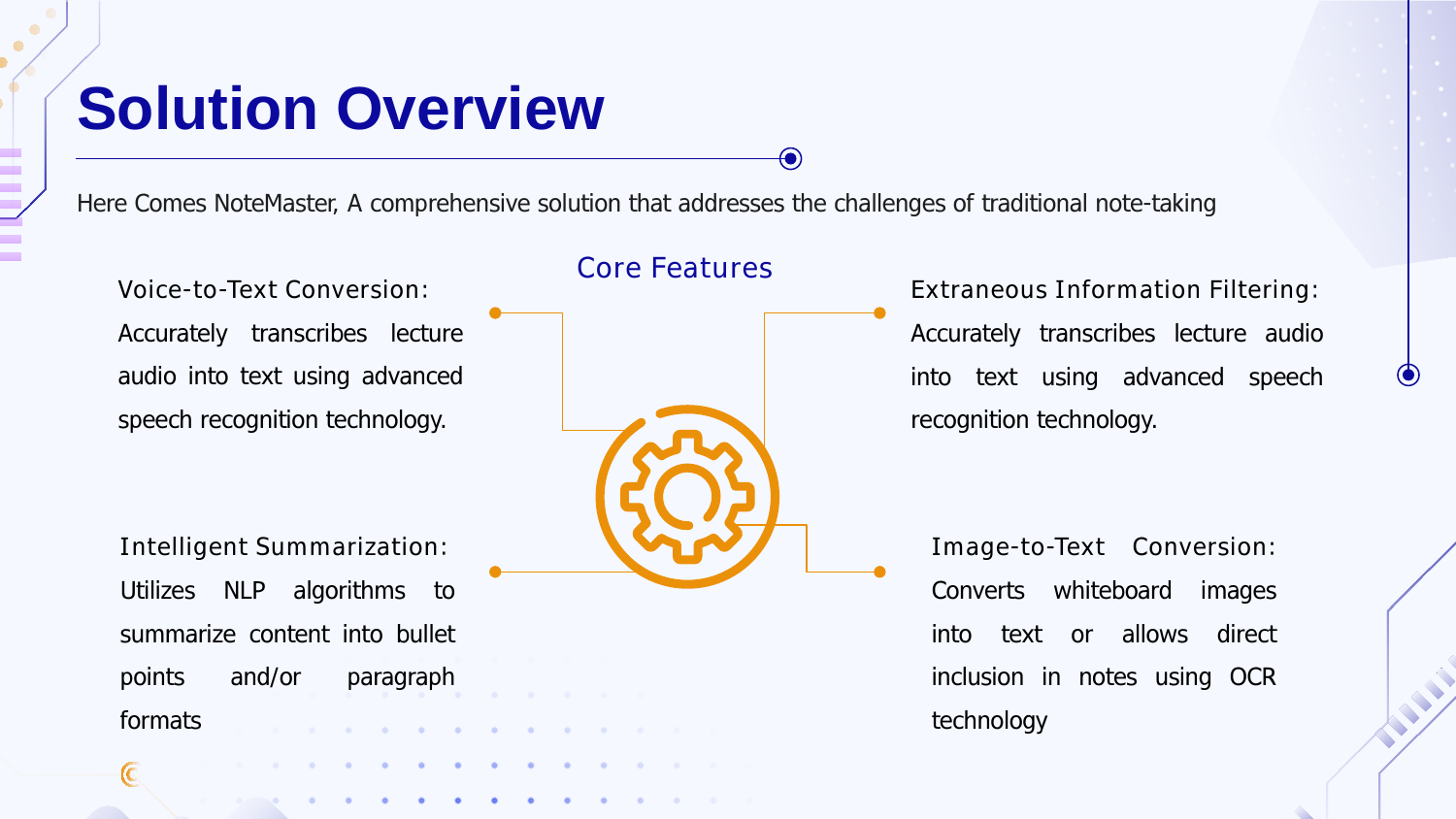

# Solution Overview

Here Comes NoteMaster, A comprehensive solution that addresses the challenges of traditional note-taking
Core Features
Voice-to-Text Conversion:
Accurately transcribes lecture audio into text using advanced speech recognition technology.
Extraneous Information Filtering:
Accurately transcribes lecture audio into text using advanced speech recognition technology.

Intelligent Summarization:
Utilizes NLP algorithms to summarize content into bullet points  and/or  paragraph formats
Image-to-Text Conversion: Converts whiteboard images into text or allows direct inclusion in notes using OCR technology